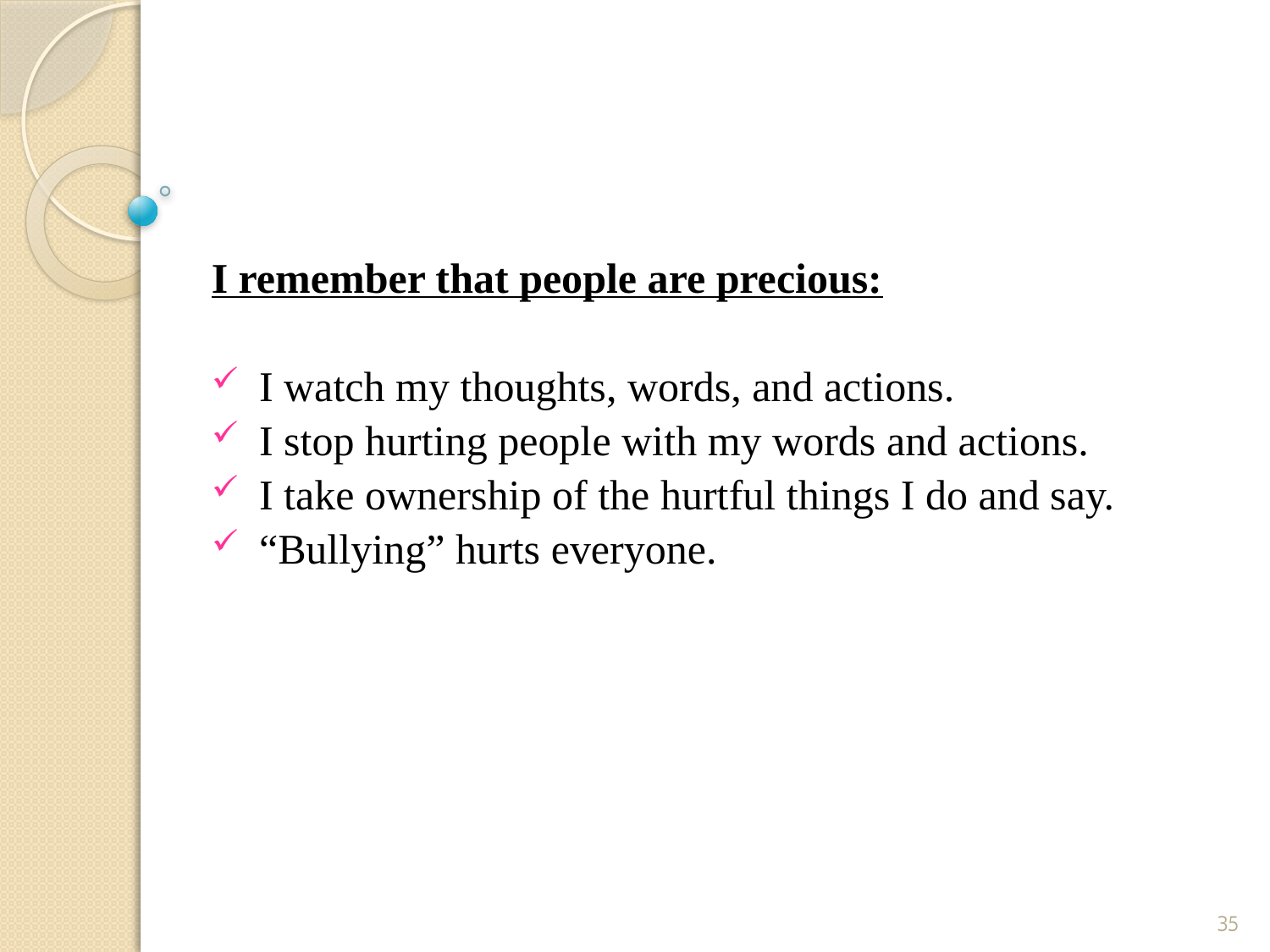

I remember that people are precious:

I watch my thoughts, words, and actions.
I stop hurting people with my words and actions.
I take ownership of the hurtful things I do and say.
“Bullying” hurts everyone.
35